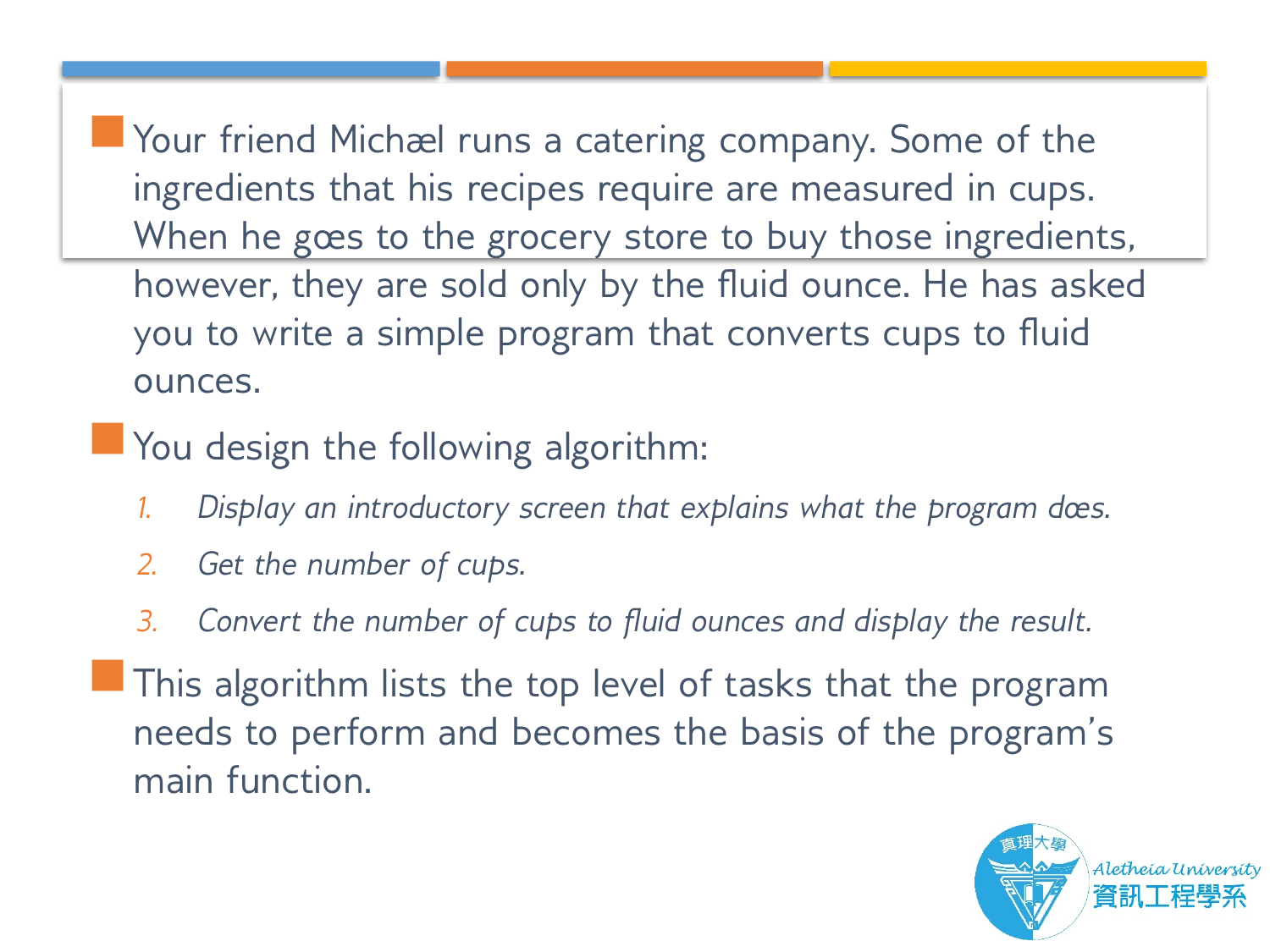

Your friend Michael runs a catering company. Some of the ingredients that his recipes require are measured in cups. When he goes to the grocery store to buy those ingredients, however, they are sold only by the fluid ounce. He has asked you to write a simple program that converts cups to fluid ounces.
You design the following algorithm:
Display an introductory screen that explains what the program does.
Get the number of cups.
Convert the number of cups to fluid ounces and display the result.
This algorithm lists the top level of tasks that the program needs to perform and becomes the basis of the program’s main function.